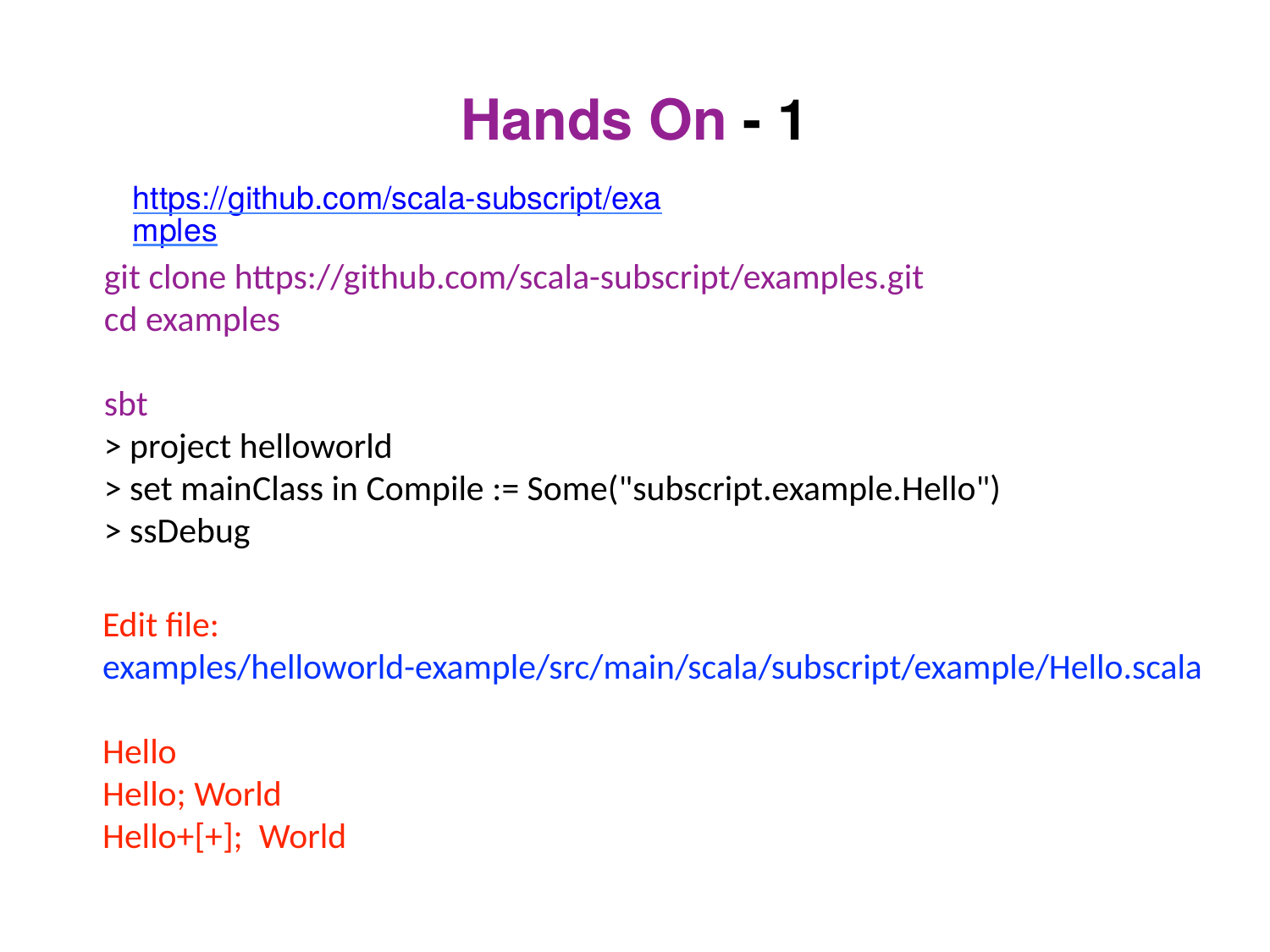

# Hands On - 1
https://github.com/scala-subscript/examples
git clone https://github.com/scala-subscript/examples.git
cd examples

sbt
> project helloworld
> set mainClass in Compile := Some("subscript.example.Hello")
> ssDebug
Edit file:
examples/helloworld-example/src/main/scala/subscript/example/Hello.scala

Hello
Hello; World
Hello+[+];  World
28